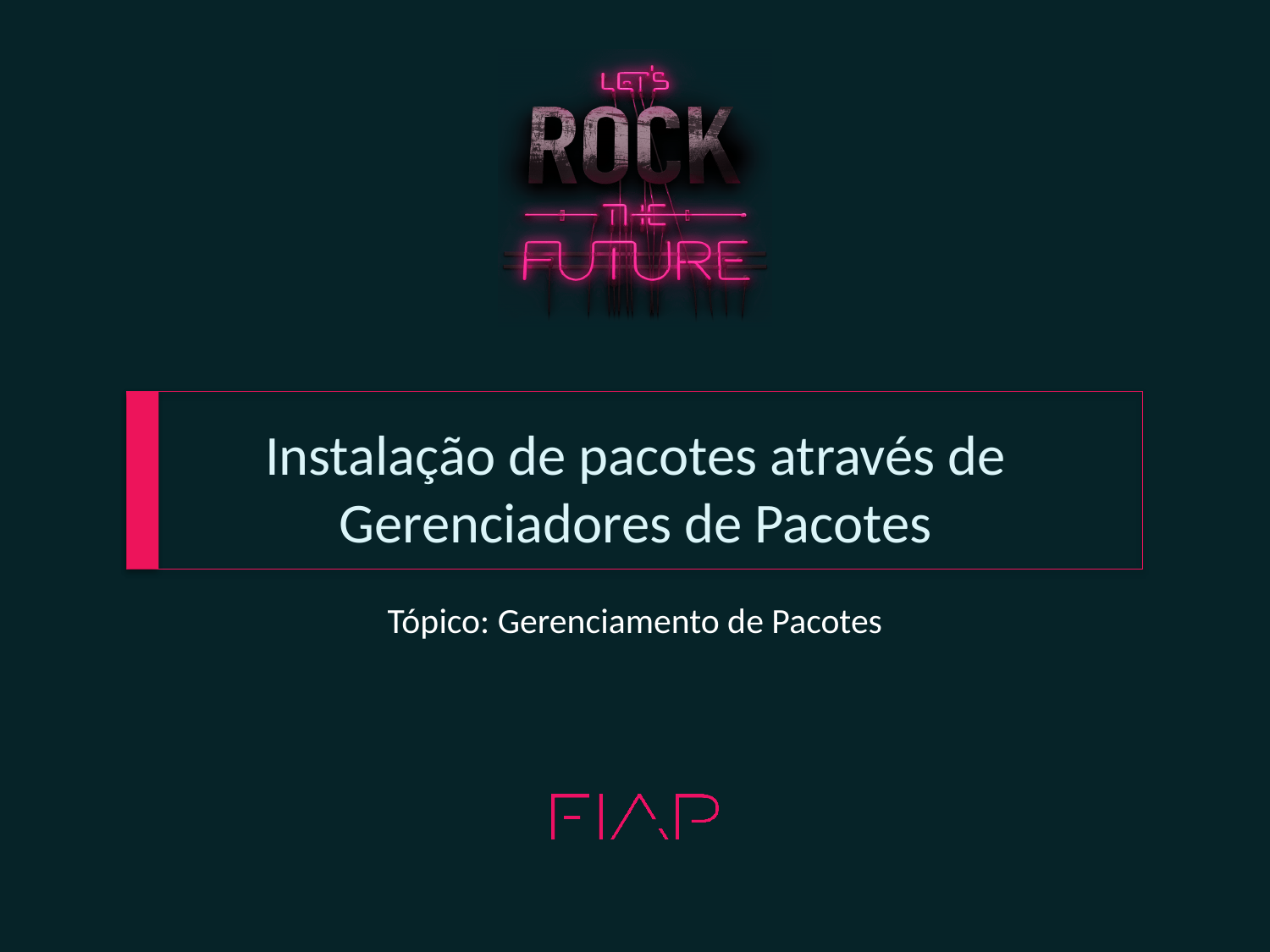

# Instalação de pacotes através de Gerenciadores de Pacotes
Tópico: Gerenciamento de Pacotes